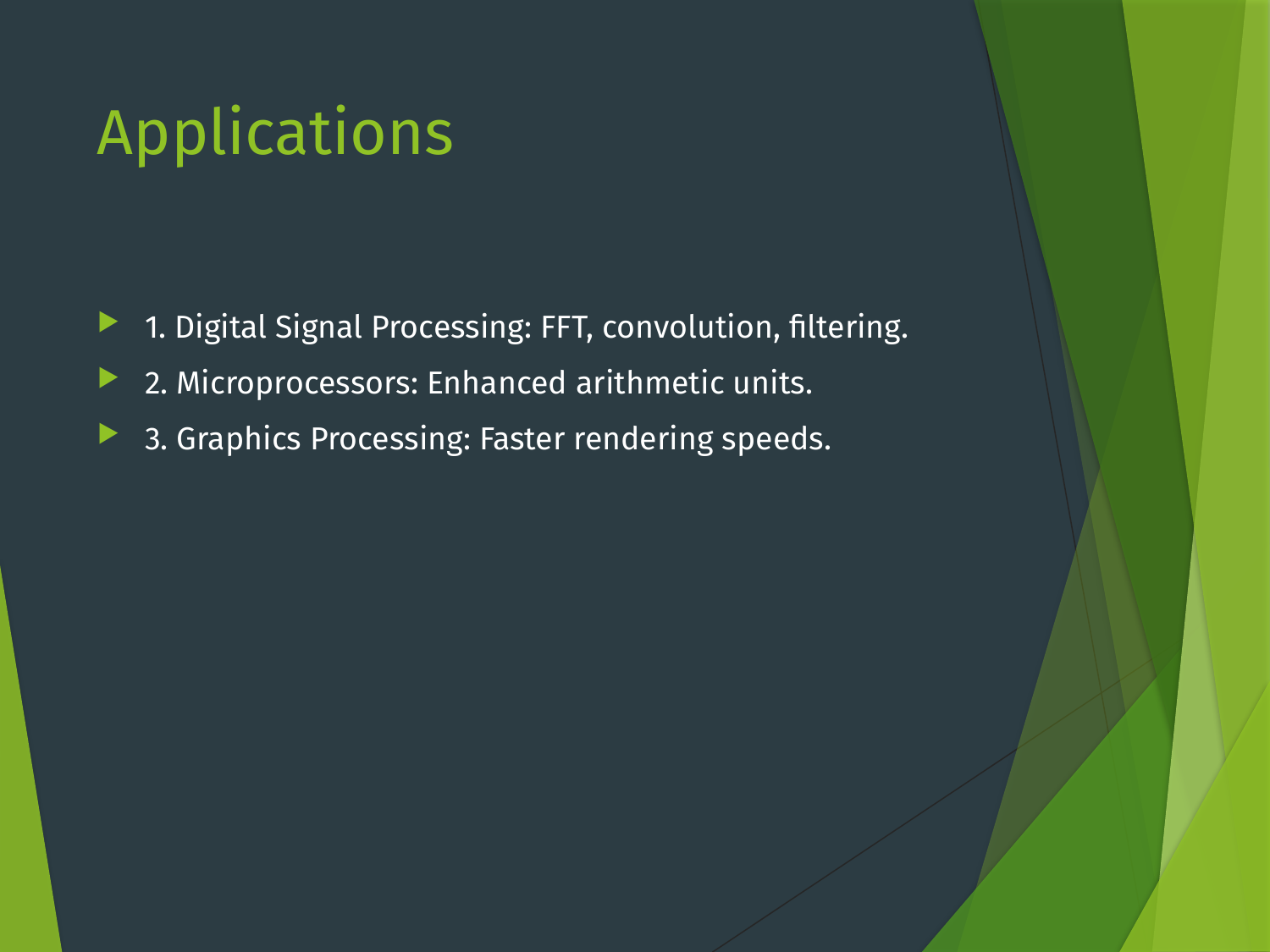

# Applications
1. Digital Signal Processing: FFT, convolution, filtering.
2. Microprocessors: Enhanced arithmetic units.
3. Graphics Processing: Faster rendering speeds.